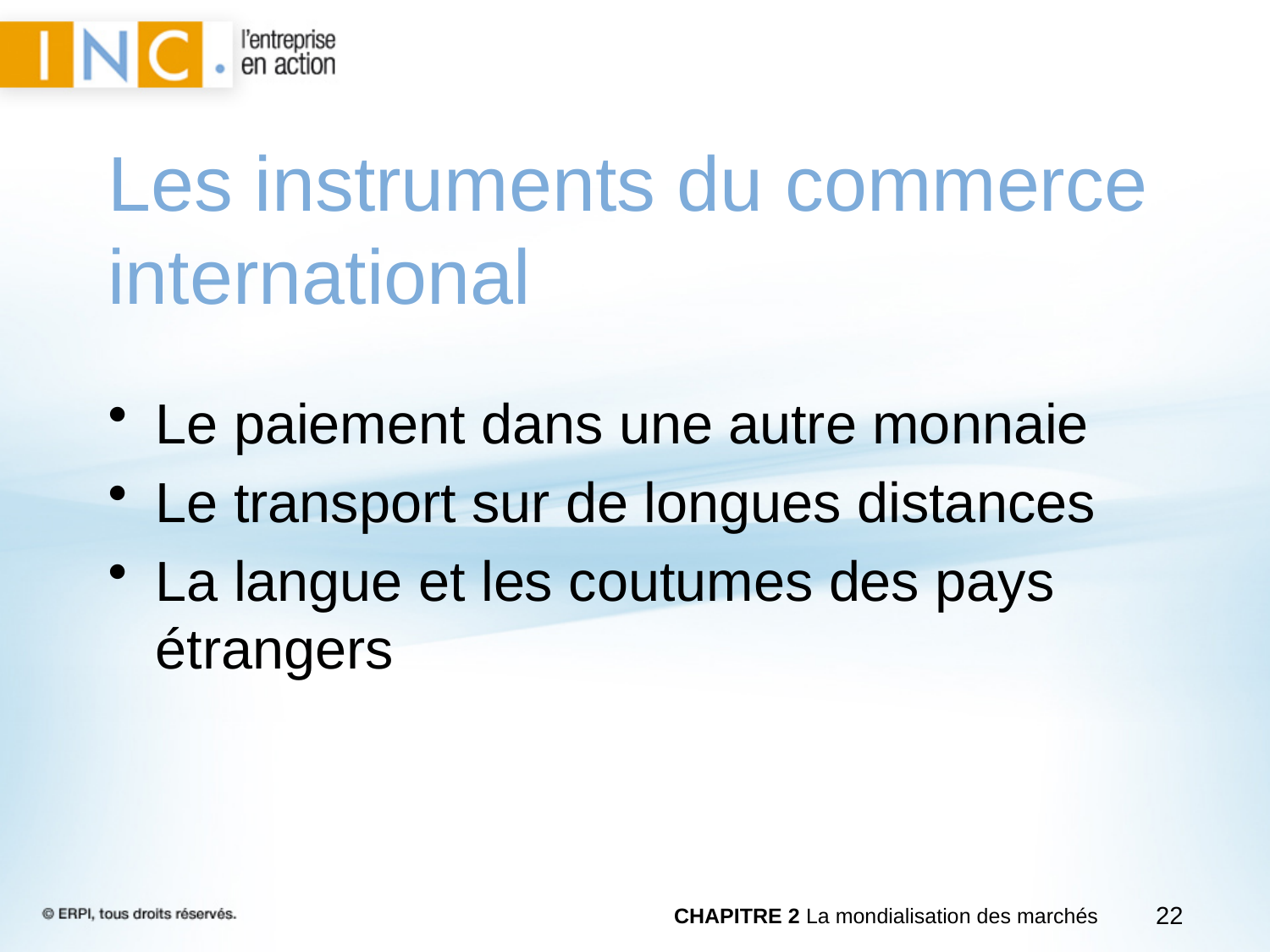

Les instruments du commerce international
Le paiement dans une autre monnaie
Le transport sur de longues distances
La langue et les coutumes des pays étrangers
CHAPITRE 2 La mondialisation des marchés
22